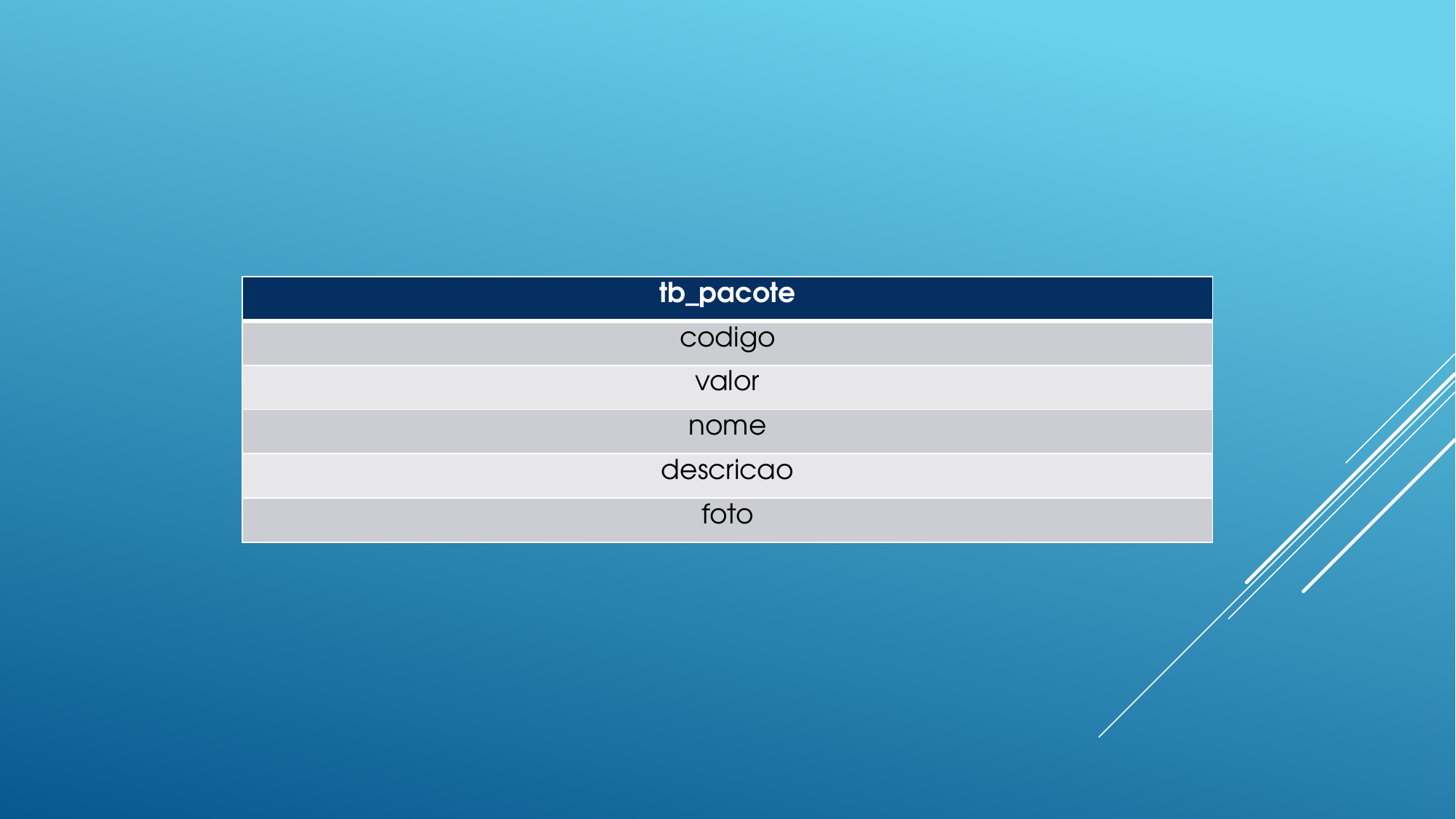

| tb\_pacote |
| --- |
| codigo |
| valor |
| nome |
| descricao |
| foto |